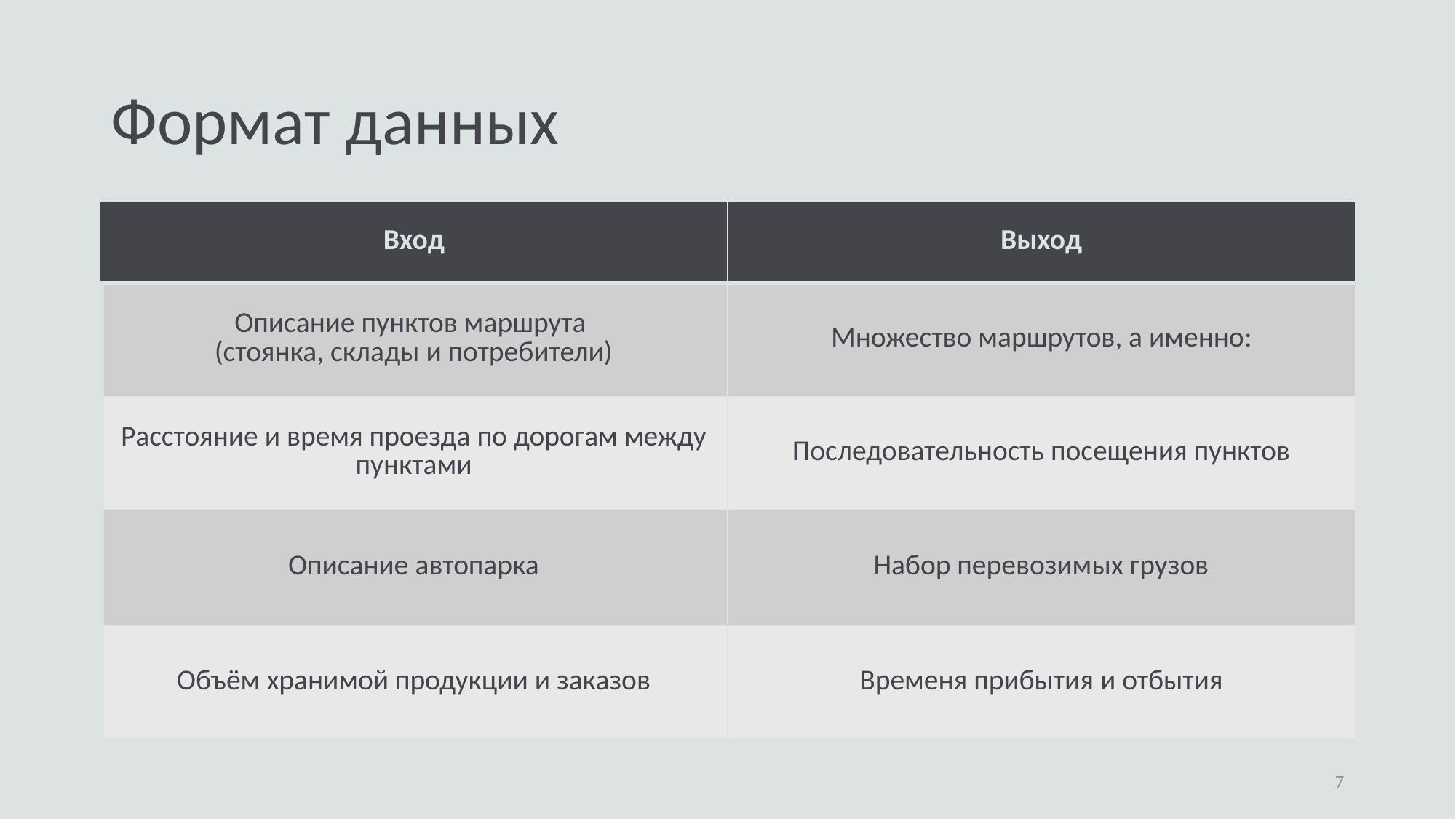

# Формат данных
| Вход | Выход |
| --- | --- |
| Описание пунктов маршрута (стоянка, склады и потребители) | Множество маршрутов, а именно: |
| Расстояние и время проезда по дорогам между пунктами | Последовательность посещения пунктов |
| Описание автопарка | Набор перевозимых грузов |
| Объём хранимой продукции и заказов | Временя прибытия и отбытия |
7